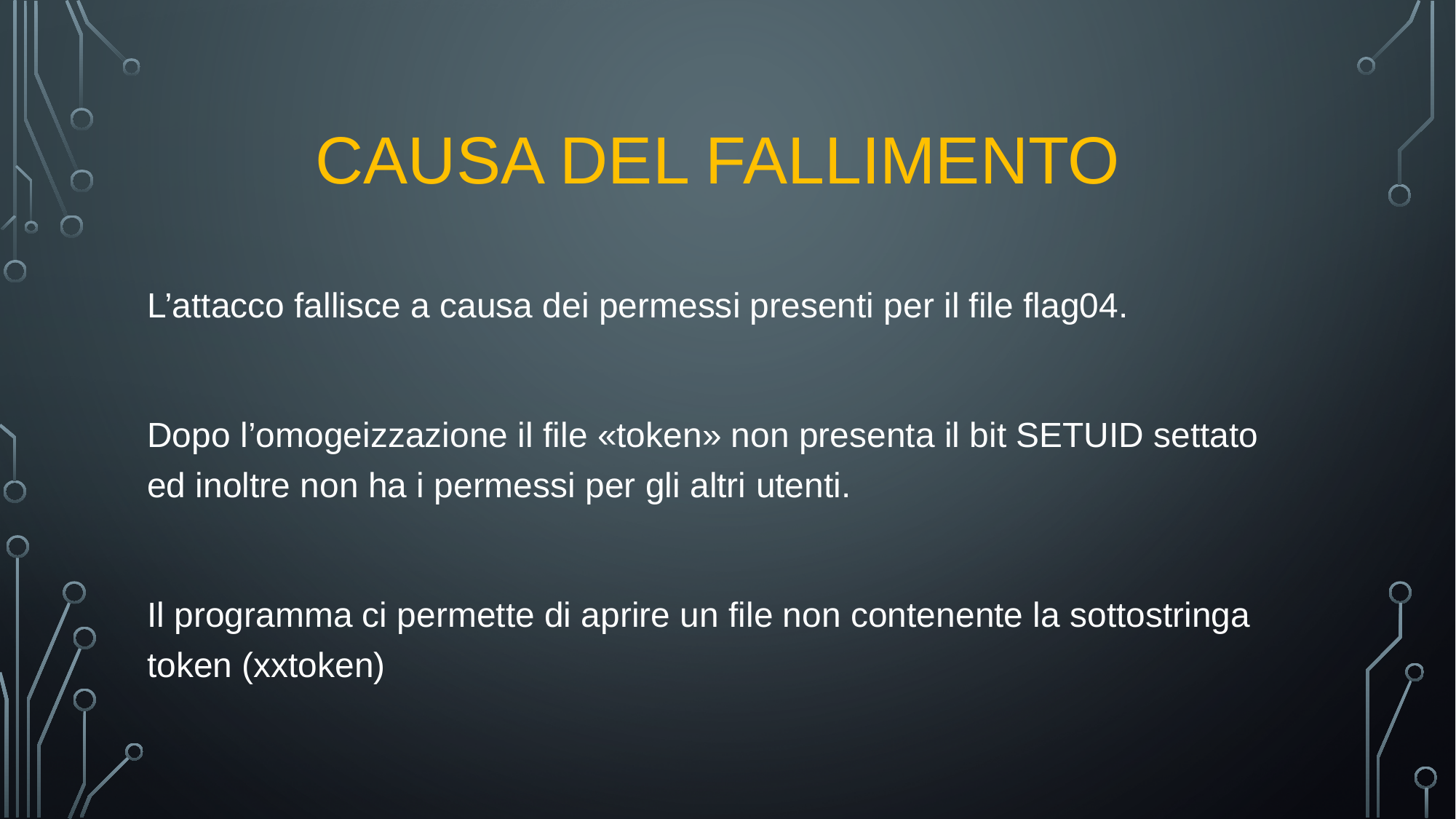

# Causa del fallimento
L’attacco fallisce a causa dei permessi presenti per il file flag04.

Dopo l’omogeizzazione il file «token» non presenta il bit SETUID settato ed inoltre non ha i permessi per gli altri utenti.

Il programma ci permette di aprire un file non contenente la sottostringa token (xxtoken)